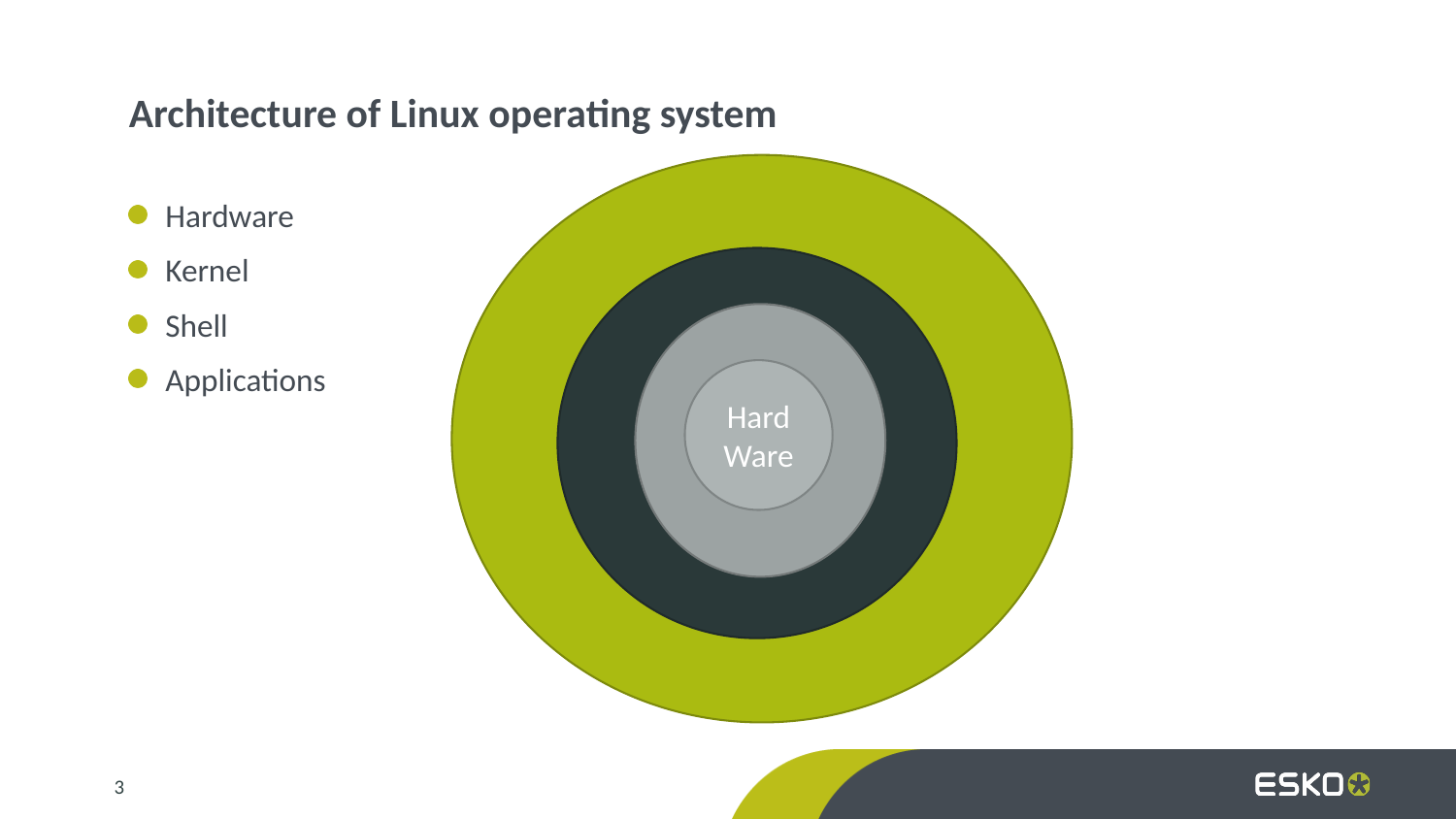

Architecture of Linux operating system
AK
Hardware
Kernel
Shell
Applications
S

Hard
Ware